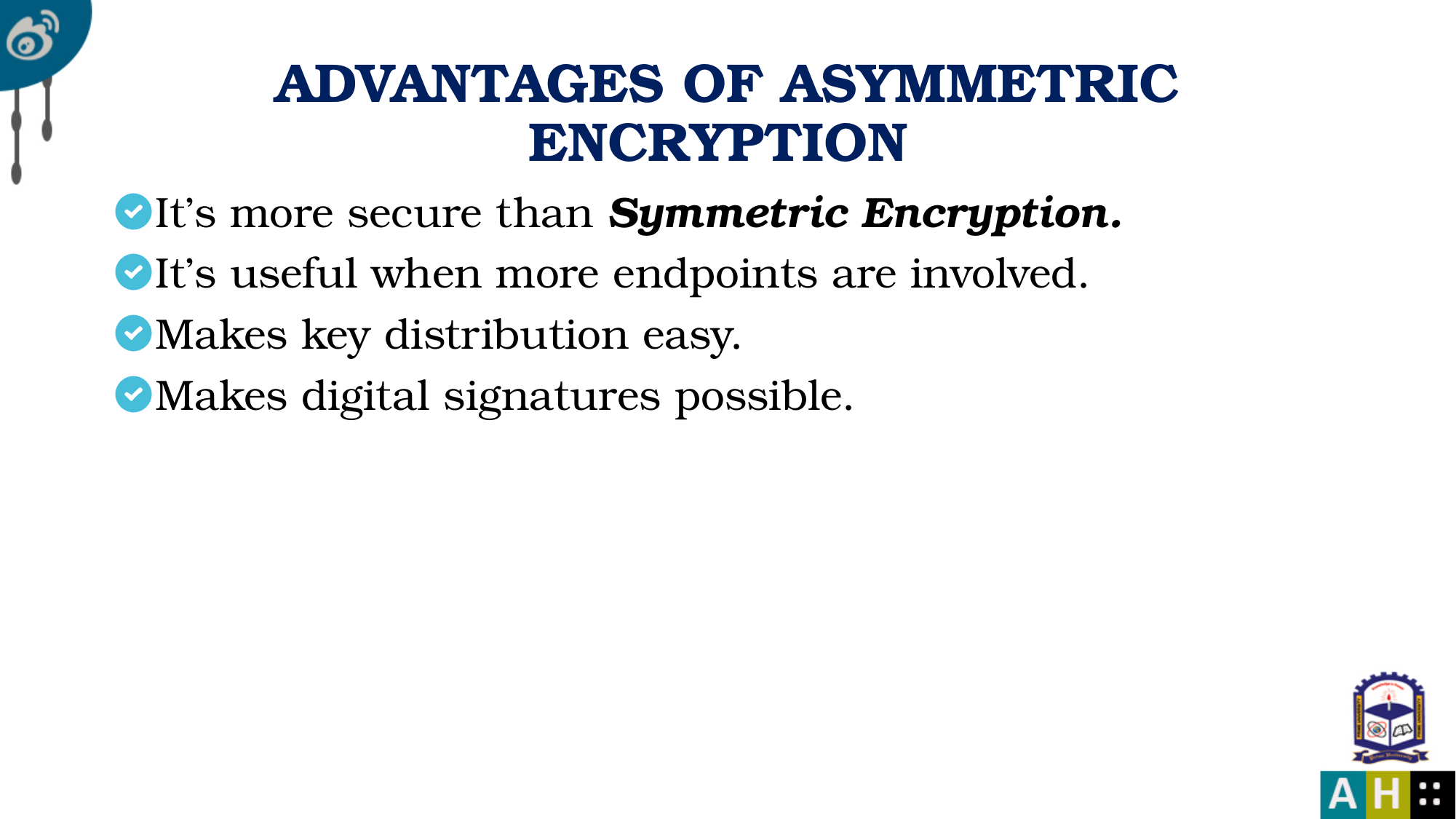

# ADVANTAGES OF ASYMMETRIC ENCRYPTION
It’s more secure than Symmetric Encryption.
It’s useful when more endpoints are involved.
Makes key distribution easy.
Makes digital signatures possible.